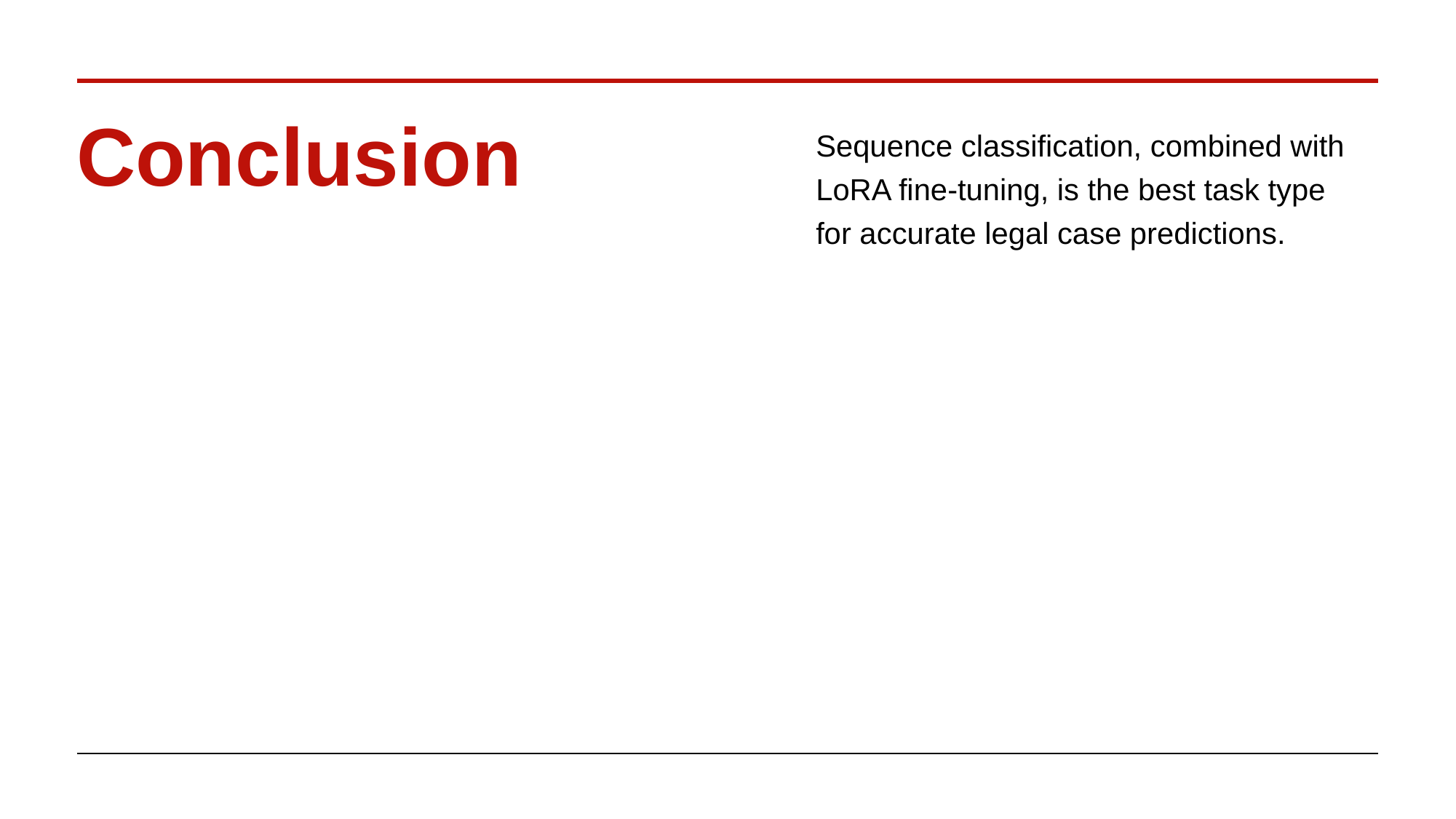

# Conclusion
Sequence classification, combined with LoRA fine-tuning, is the best task type for accurate legal case predictions.